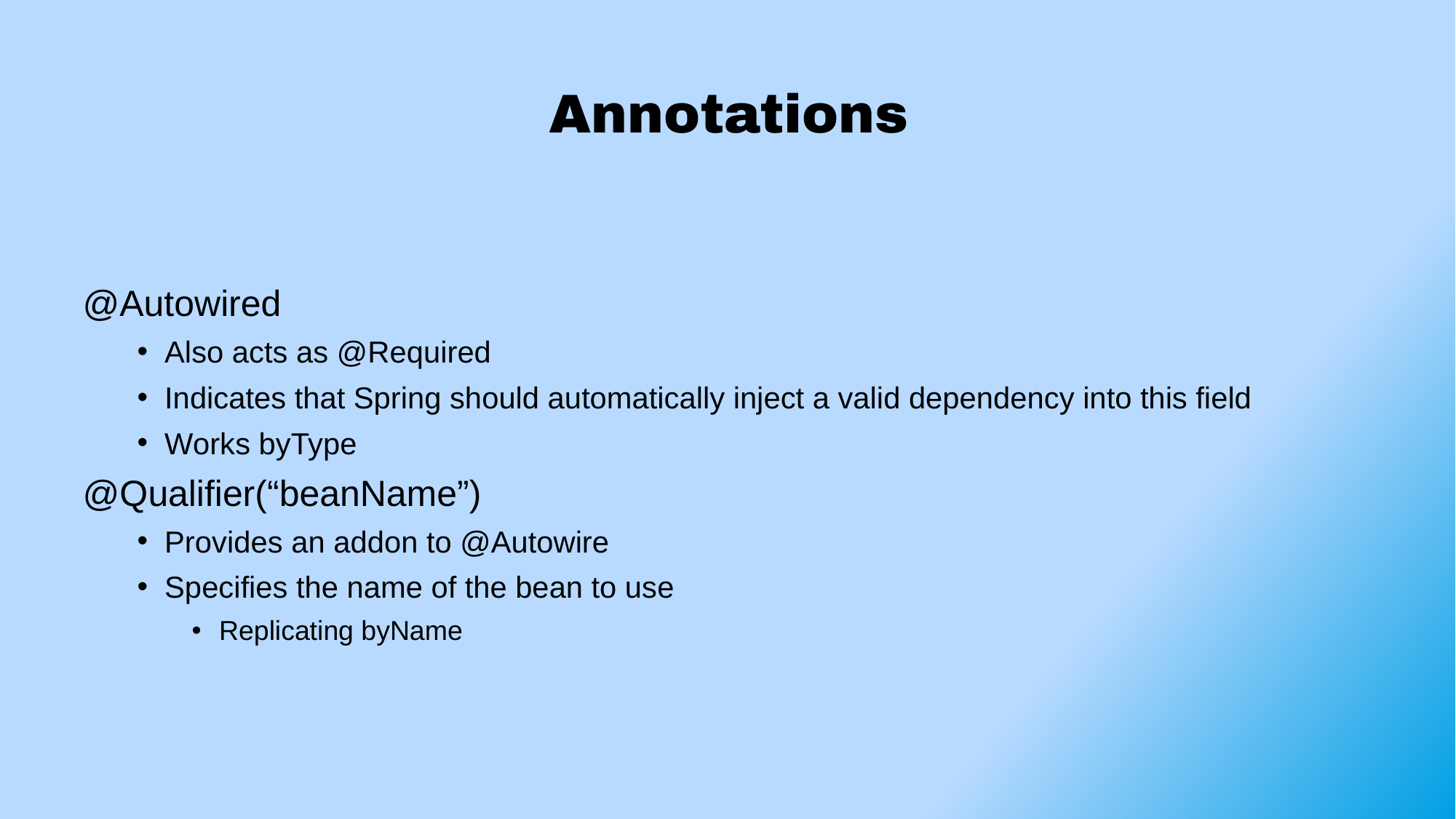

# Annotations
@Autowired
Also acts as @Required
Indicates that Spring should automatically inject a valid dependency into this field
Works byType
@Qualifier(“beanName”)
Provides an addon to @Autowire
Specifies the name of the bean to use
Replicating byName